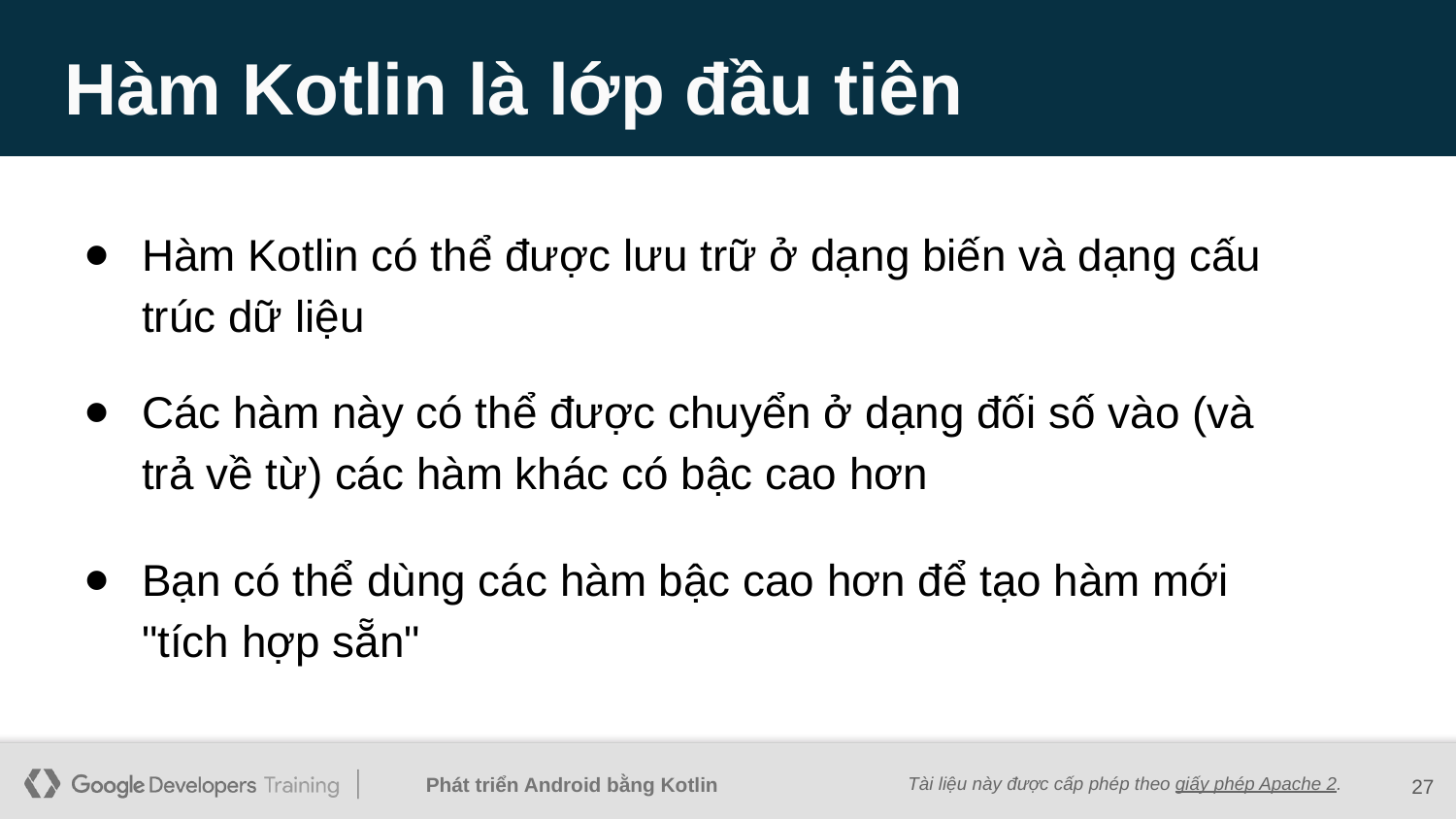

# Hàm Kotlin là lớp đầu tiên
Hàm Kotlin có thể được lưu trữ ở dạng biến và dạng cấu trúc dữ liệu
Các hàm này có thể được chuyển ở dạng đối số vào (và trả về từ) các hàm khác có bậc cao hơn
Bạn có thể dùng các hàm bậc cao hơn để tạo hàm mới "tích hợp sẵn"
27